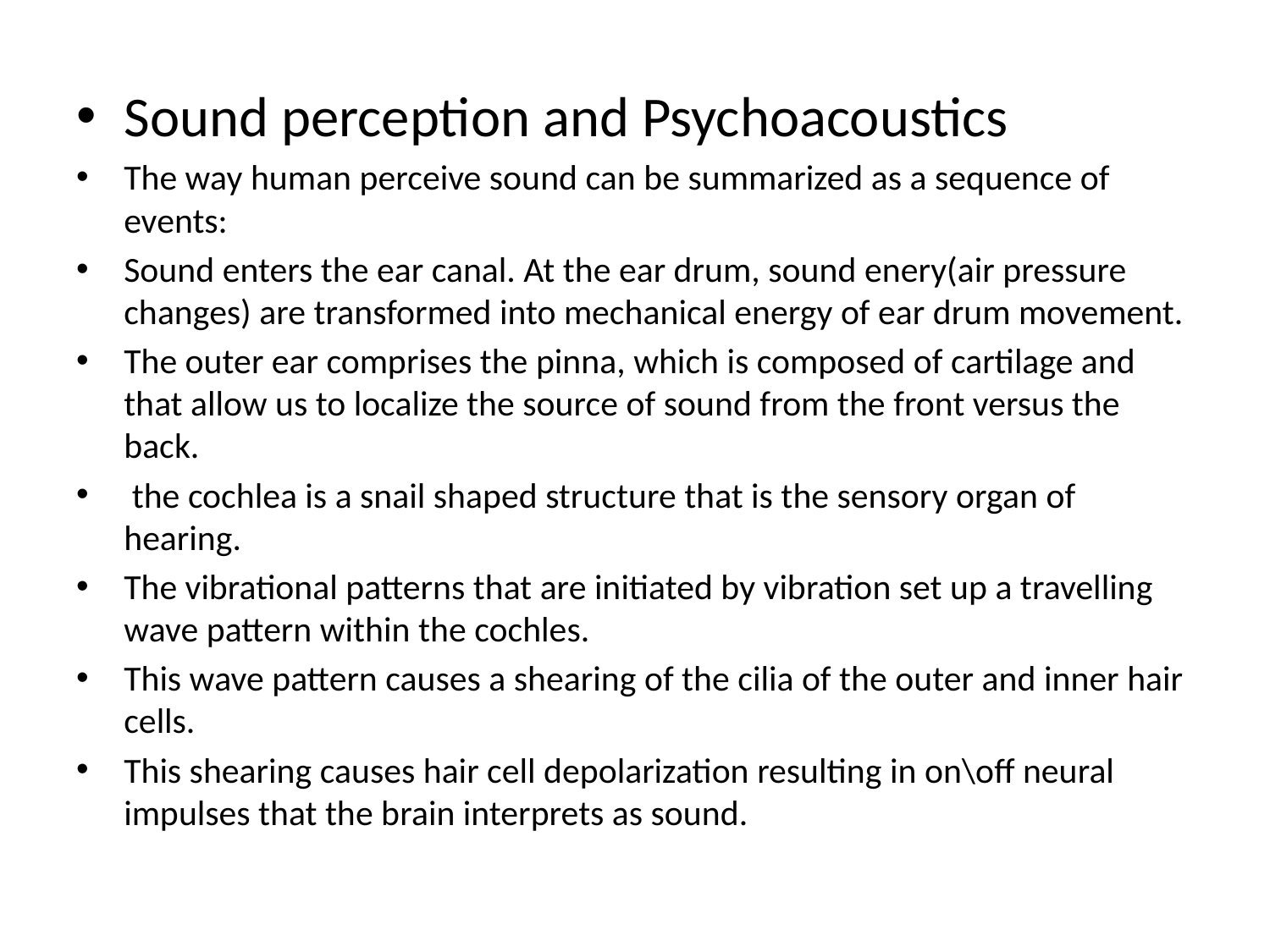

Sound perception and Psychoacoustics
The way human perceive sound can be summarized as a sequence of events:
Sound enters the ear canal. At the ear drum, sound enery(air pressure changes) are transformed into mechanical energy of ear drum movement.
The outer ear comprises the pinna, which is composed of cartilage and that allow us to localize the source of sound from the front versus the back.
 the cochlea is a snail shaped structure that is the sensory organ of hearing.
The vibrational patterns that are initiated by vibration set up a travelling wave pattern within the cochles.
This wave pattern causes a shearing of the cilia of the outer and inner hair cells.
This shearing causes hair cell depolarization resulting in on\off neural impulses that the brain interprets as sound.